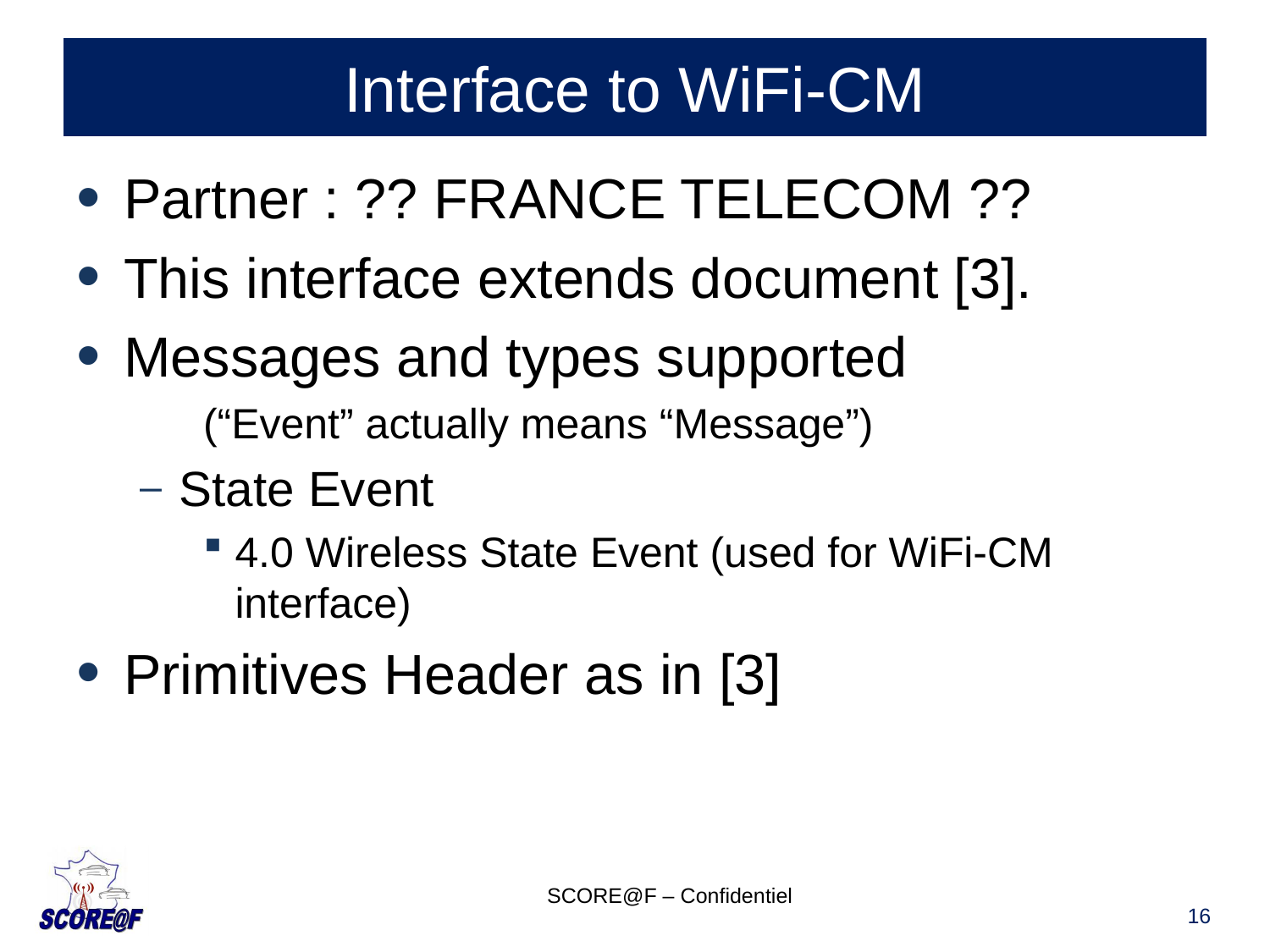

# Interface to WiFi-CM
Partner : ?? FRANCE TELECOM ??
This interface extends document [3].
Messages and types supported
(“Event” actually means “Message”)
State Event
4.0 Wireless State Event (used for WiFi-CM interface)
Primitives Header as in [3]